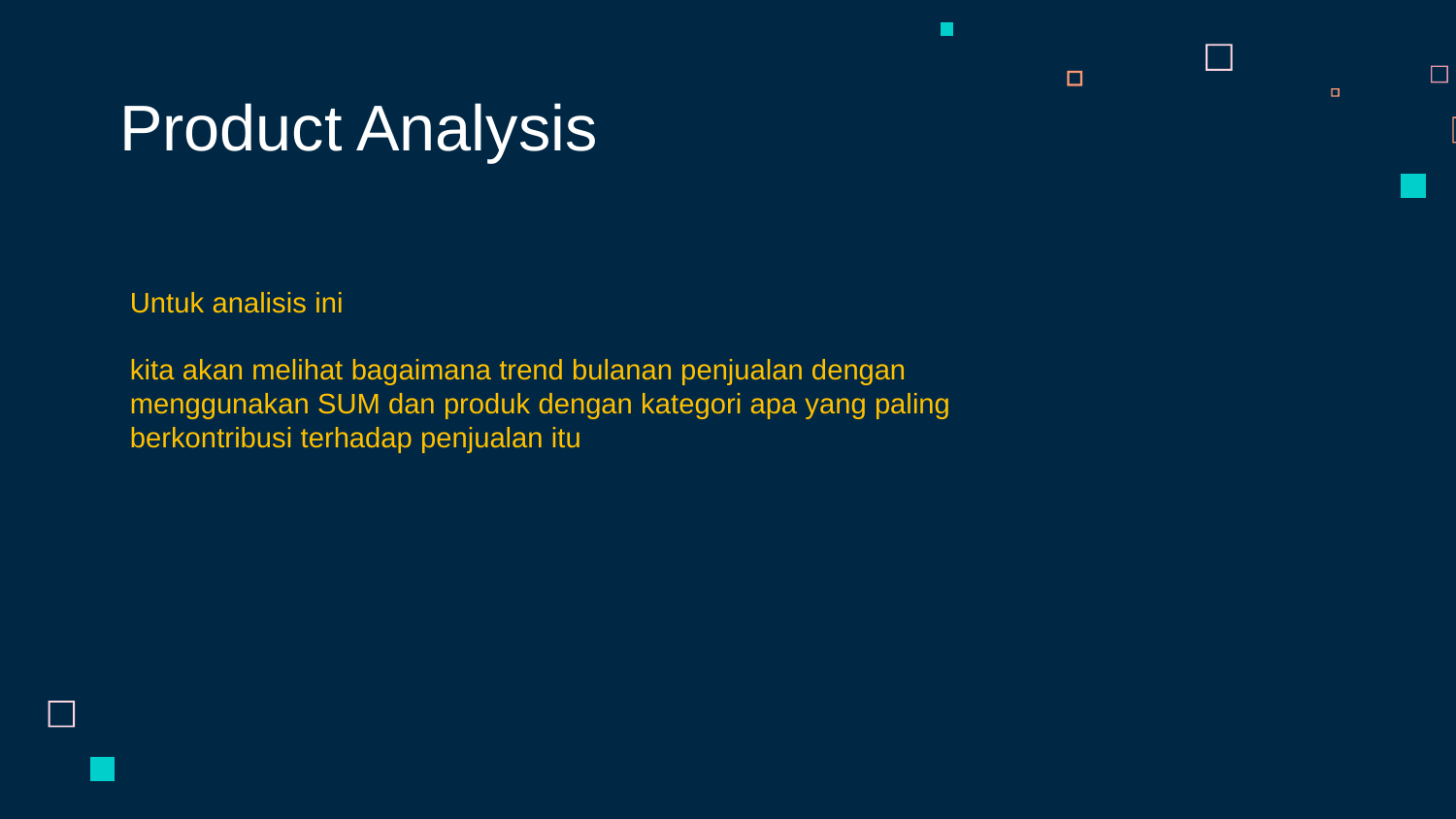

Product Analysis
Untuk analisis ini

kita akan melihat bagaimana trend bulanan penjualan dengan menggunakan SUM dan produk dengan kategori apa yang paling berkontribusi terhadap penjualan itu